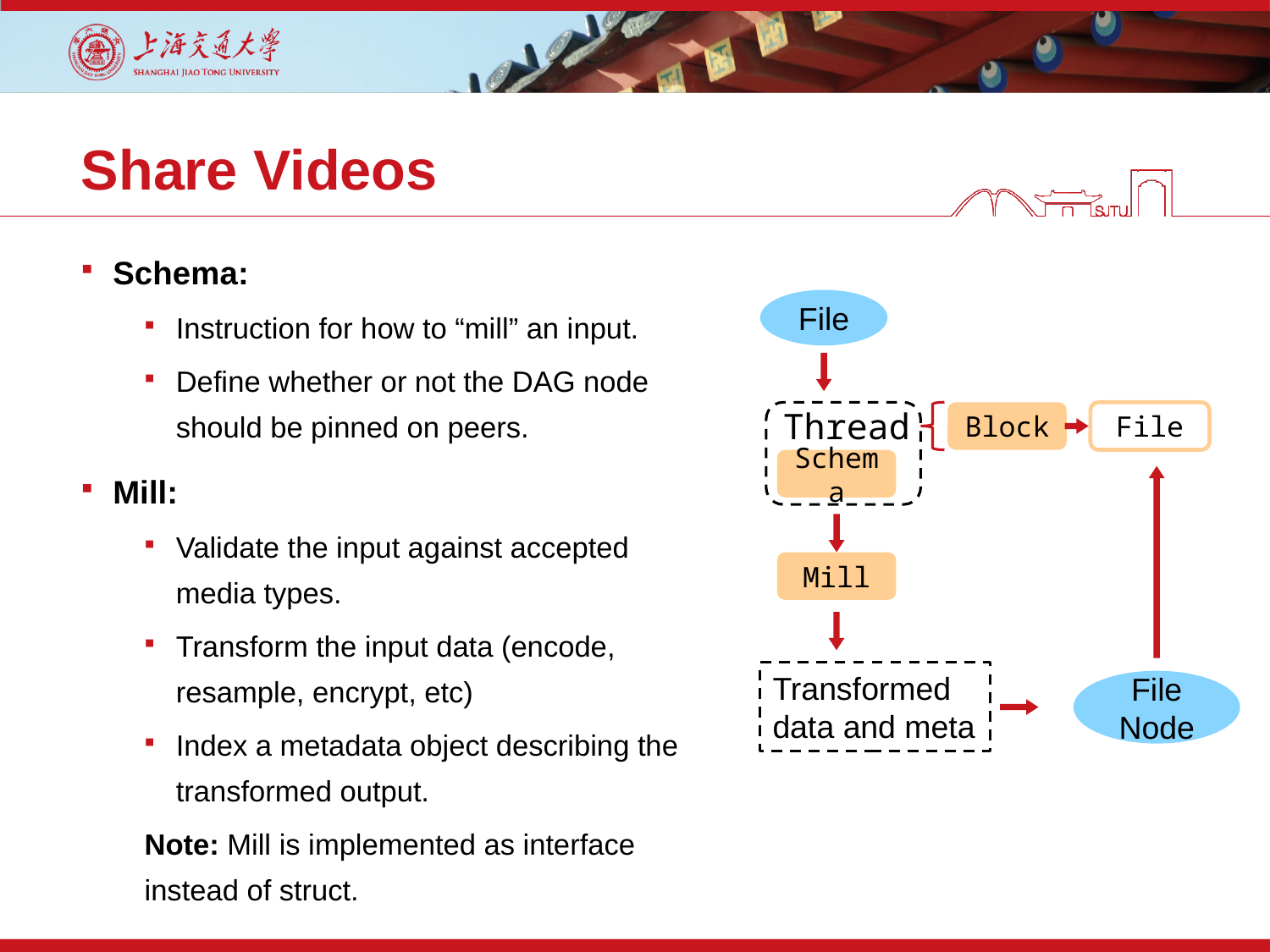

# Share Videos
Schema:
Instruction for how to “mill” an input.
Define whether or not the DAG node should be pinned on peers.
Mill:
Validate the input against accepted media types.
Transform the input data (encode, resample, encrypt, etc)
Index a metadata object describing the transformed output.
Note: Mill is implemented as interface instead of struct.

File

Schema

Mill

Transformed data and meta
File Node

Thread

Block
File